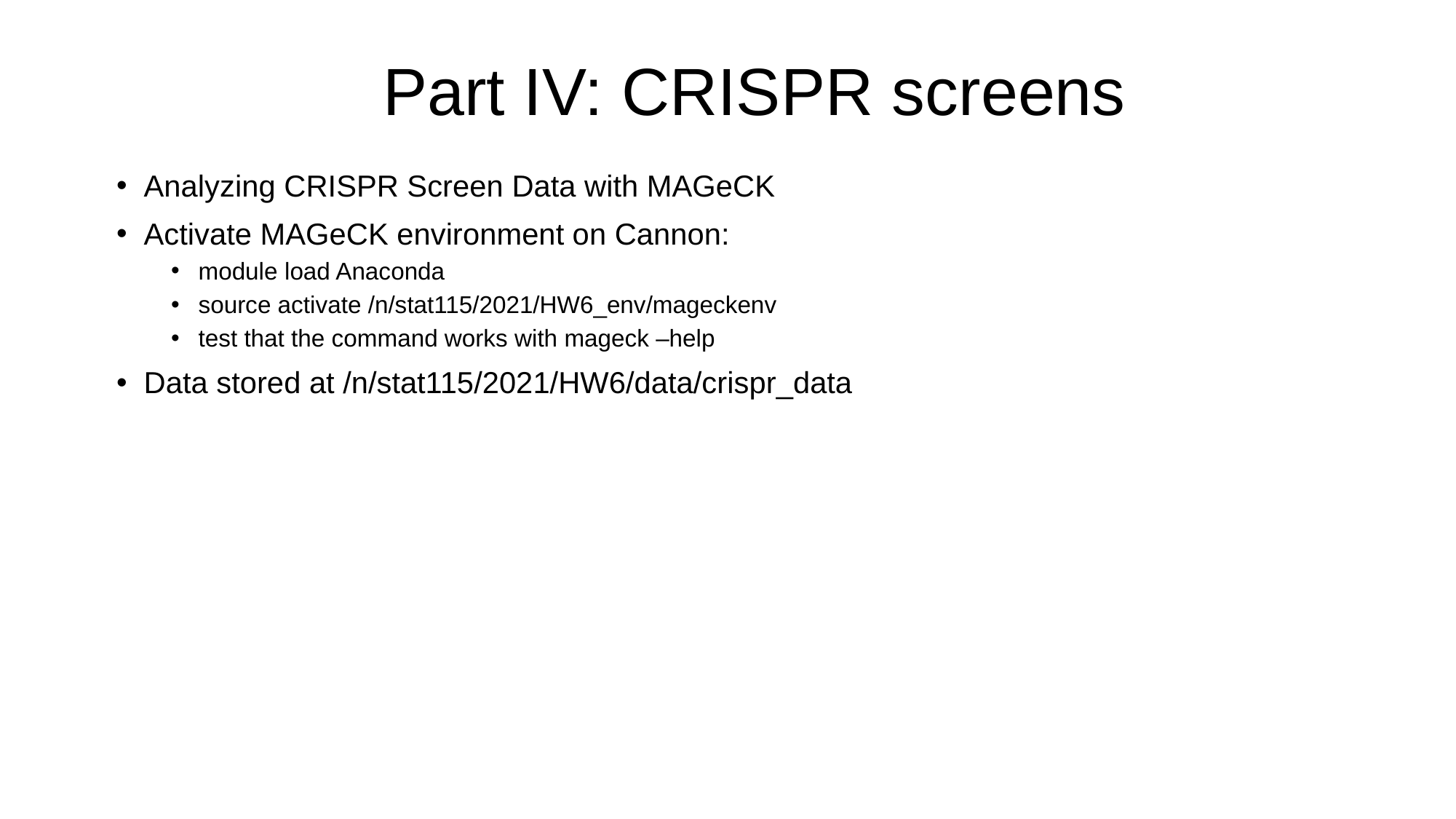

# Part IV: CRISPR screens
Analyzing CRISPR Screen Data with MAGeCK
Activate MAGeCK environment on Cannon:
module load Anaconda
source activate /n/stat115/2021/HW6_env/mageckenv
test that the command works with mageck –help
Data stored at /n/stat115/2021/HW6/data/crispr_data